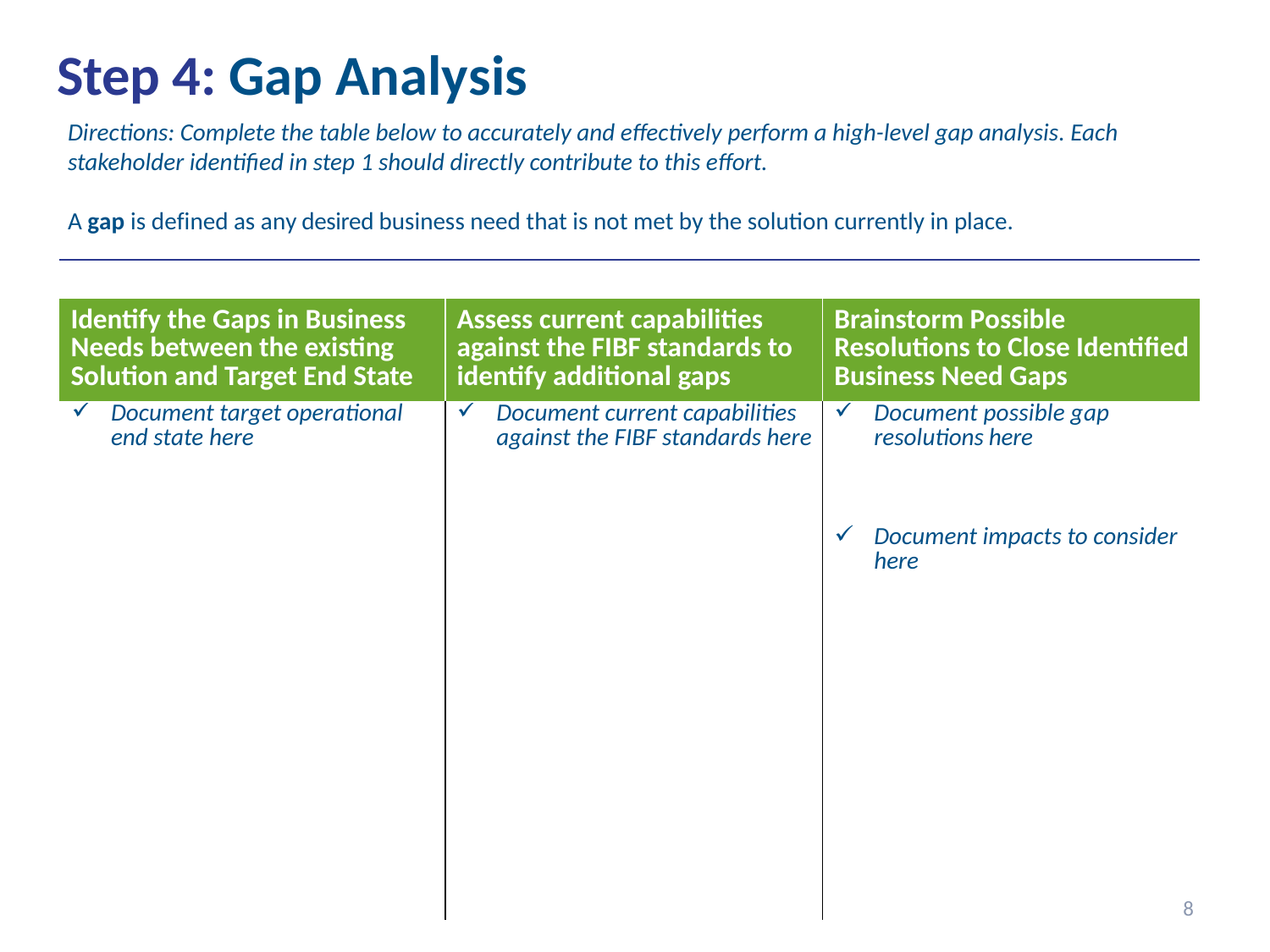

Step 4: Gap Analysis
Directions: Complete the table below to accurately and effectively perform a high-level gap analysis. Each stakeholder identified in step 1 should directly contribute to this effort.

A gap is defined as any desired business need that is not met by the solution currently in place.

|  |  |  |
| --- | --- | --- |
| Identify the Gaps in Business Needs between the existing Solution and Target End State | Assess current capabilities against the FIBF standards to identify additional gaps | Brainstorm Possible Resolutions to Close Identified Business Need Gaps |
| Document target operational end state here | Document current capabilities against the FIBF standards here | Document possible gap resolutions here Document impacts to consider here |
8